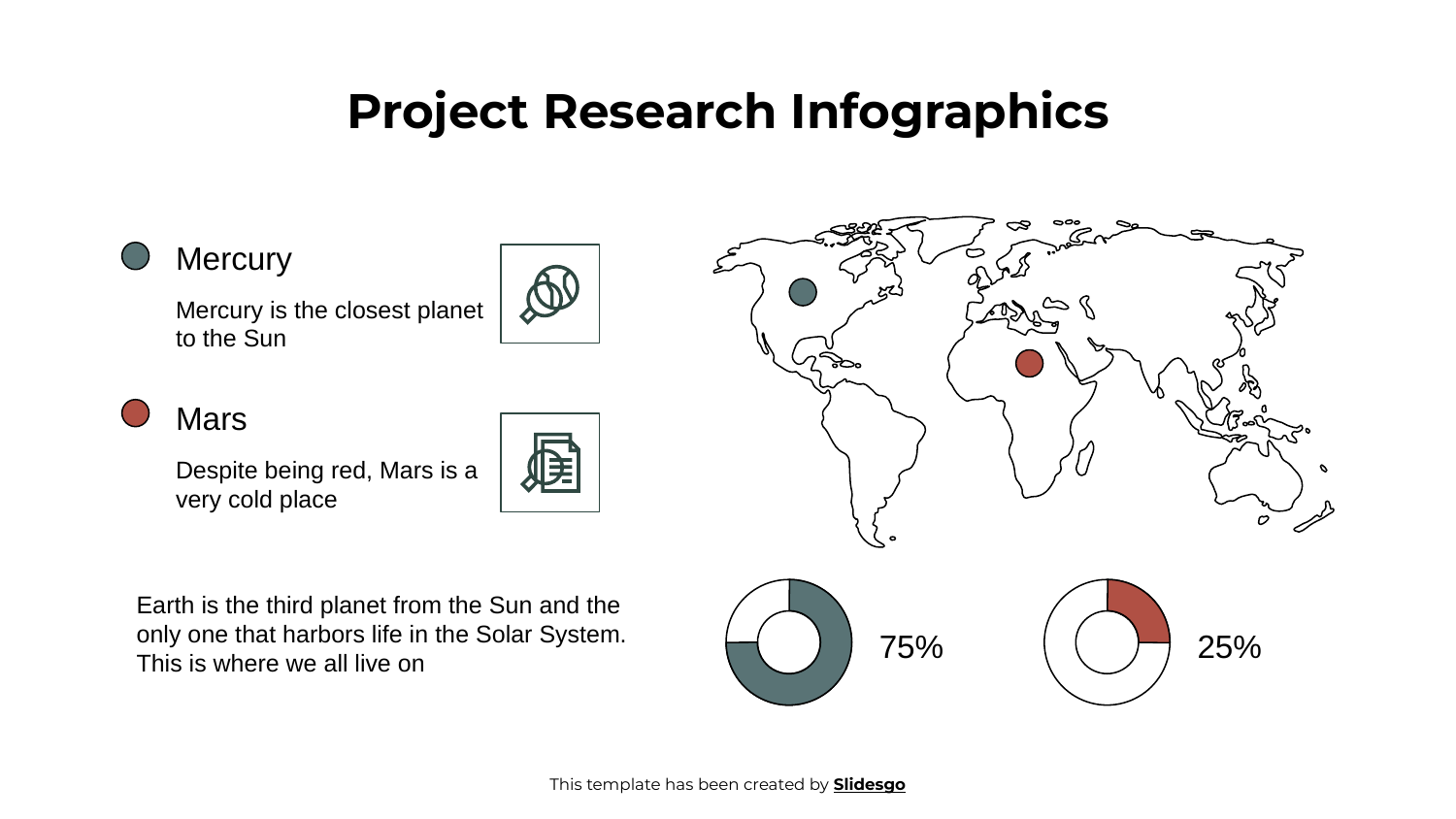

# Project Research Infographics
Mercury

Mercury is the closest planet to the Sun

Mars

Despite being red, Mars is a very cold place

Earth is the third planet from the Sun and the only one that harbors life in the Solar System. This is where we all live on

75%
25%
This template has been created by Slidesgo